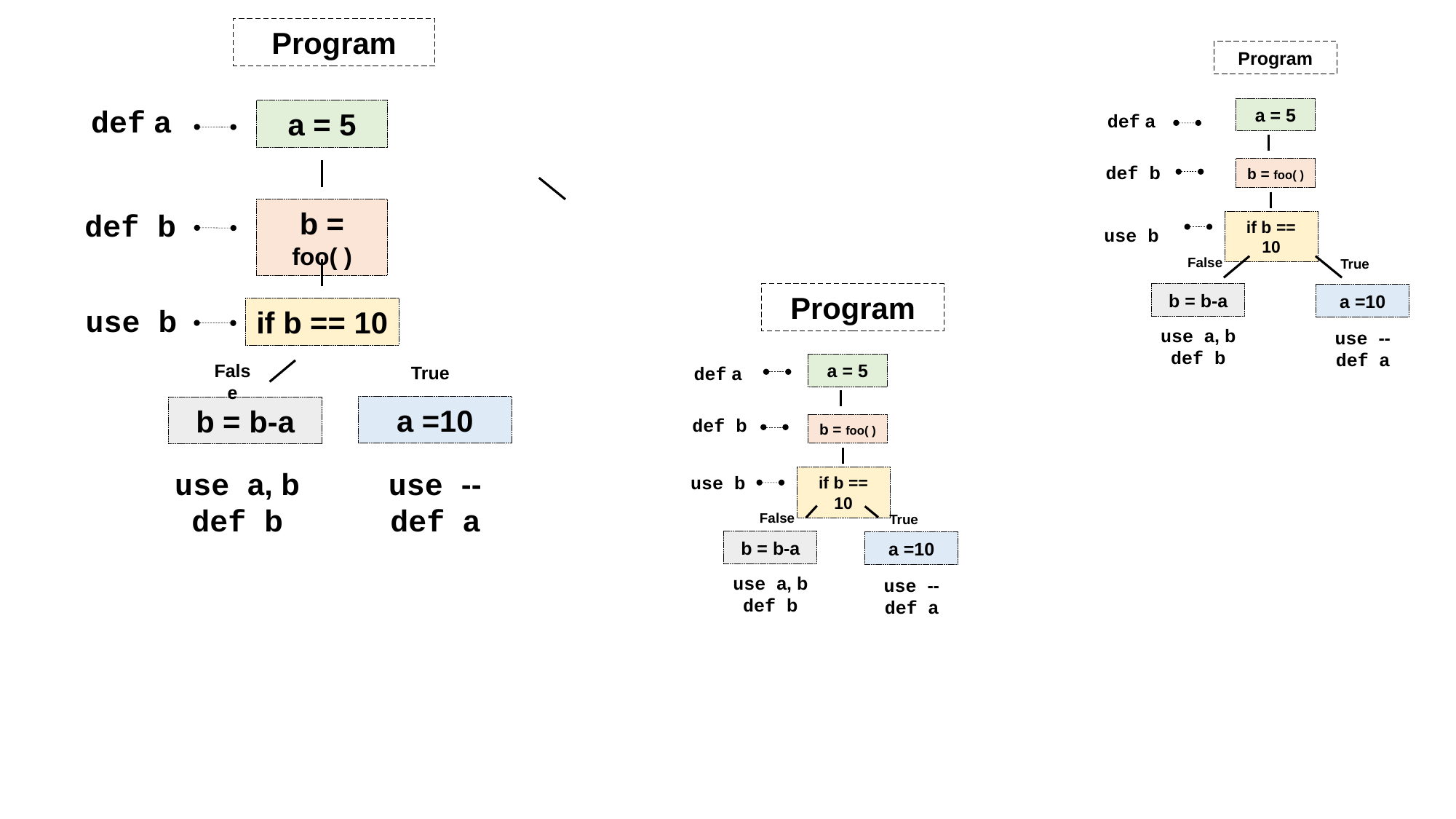

Program
Program
def a
a = 5
a = 5
def a
def b
b = foo( )
b = foo( )
def b
if b == 10
use b
False
True
Program
b = b-a
a =10
use b
if b == 10
use a, b
def b
use --
def a
False
a = 5
True
def a
a =10
b = b-a
def b
b = foo( )
use a, b
def b
use --
def a
use b
if b == 10
False
True
b = b-a
a =10
use a, b
def b
use --
def a